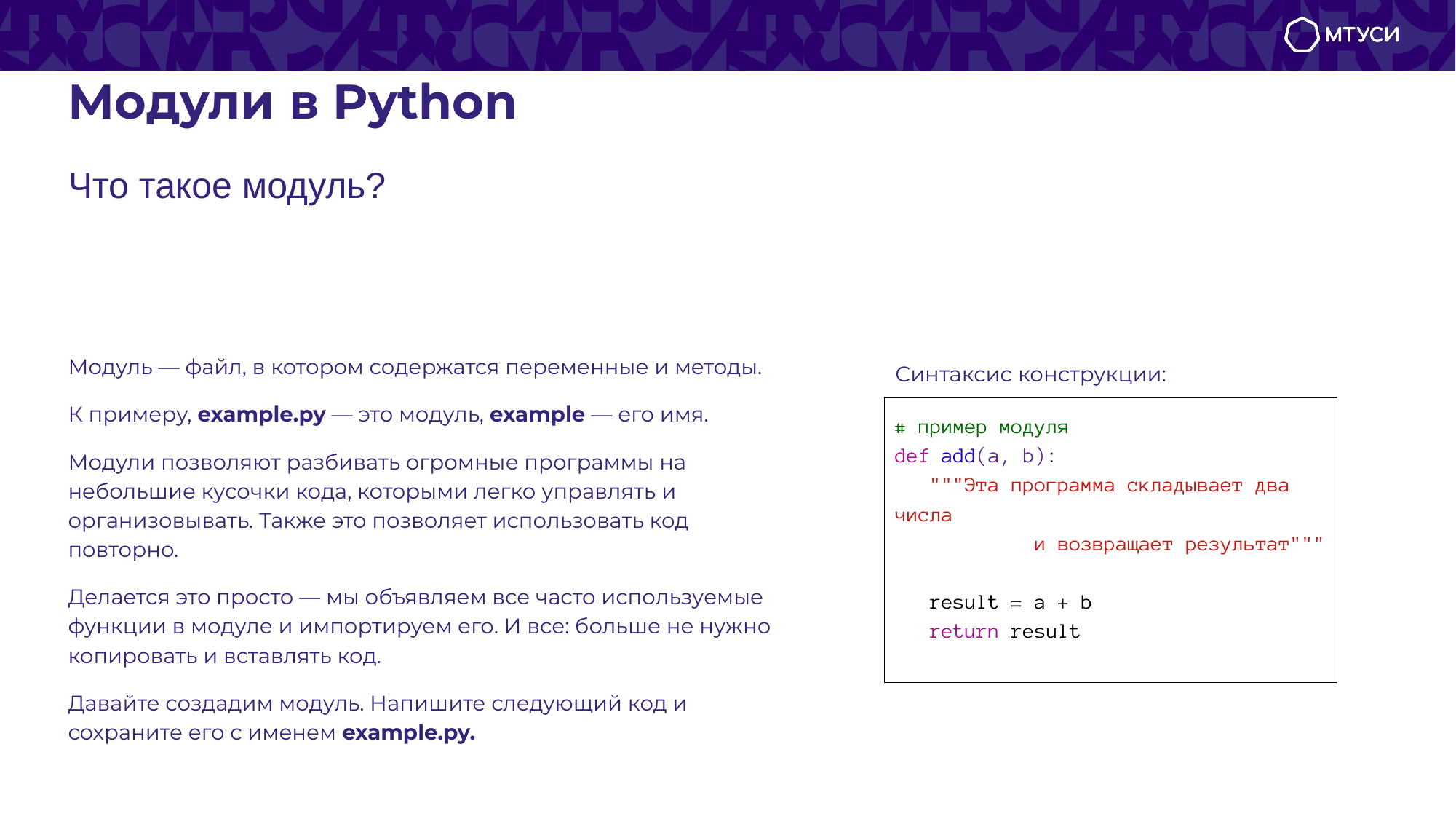

# Модули в Python

Что такое модуль?
Модуль — файл, в котором содержатся переменные и методы.
К примеру, example.py — это модуль, example — его имя.
Модули позволяют разбивать огромные программы на небольшие кусочки кода, которыми легко управлять и организовывать. Также это позволяет использовать код повторно.
Делается это просто — мы объявляем все часто используемые функции в модуле и импортируем его. И все: больше не нужно копировать и вставлять код.
Давайте создадим модуль. Напишите следующий код и сохраните его с именем example.py.

Синтаксис конструкции:
# пример модуля def add(a, b): """Эта программа складывает два числа и возвращает результат""" result = a + b return result